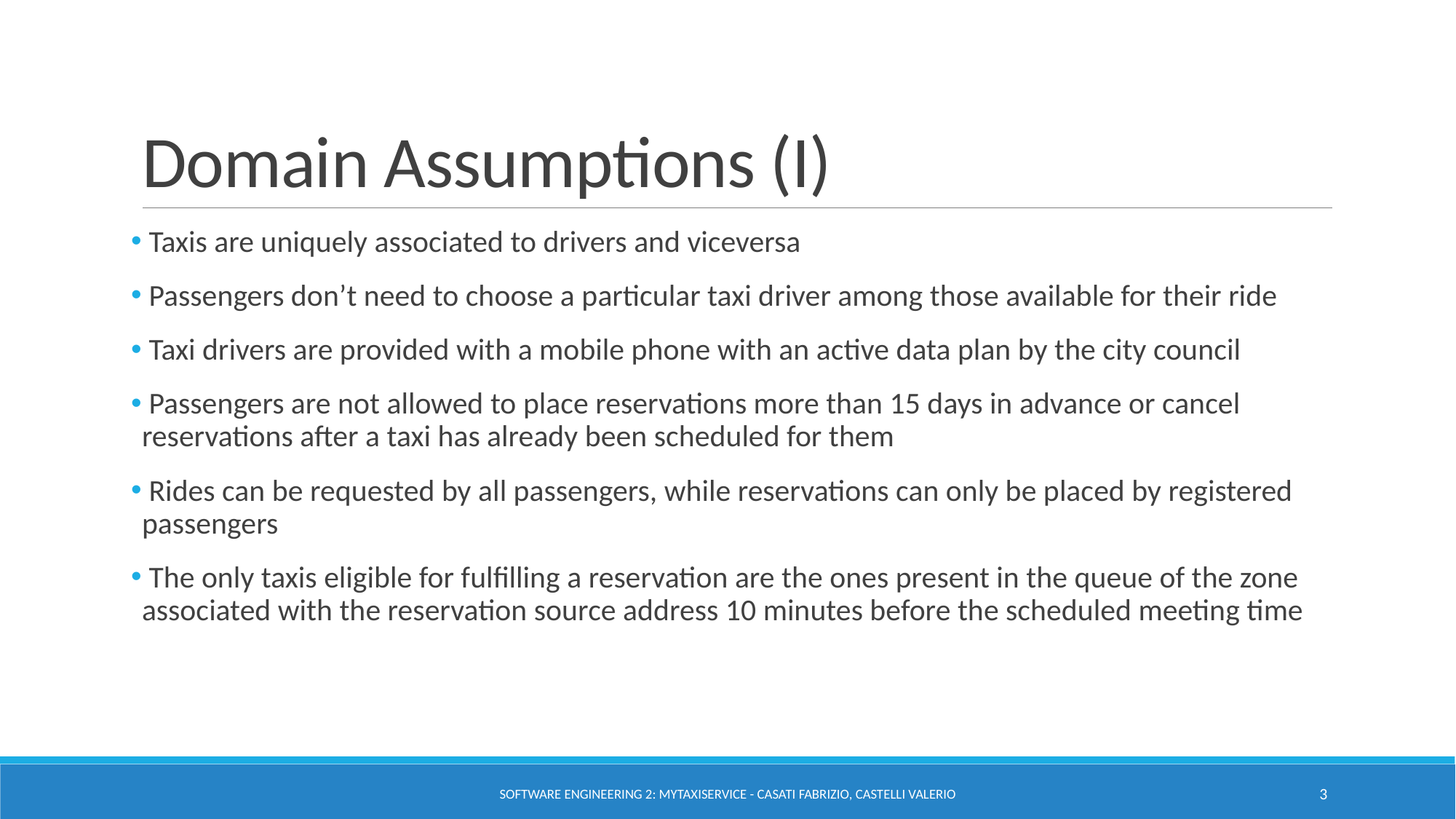

# Domain Assumptions (I)
 Taxis are uniquely associated to drivers and viceversa
 Passengers don’t need to choose a particular taxi driver among those available for their ride
 Taxi drivers are provided with a mobile phone with an active data plan by the city council
 Passengers are not allowed to place reservations more than 15 days in advance or cancel reservations after a taxi has already been scheduled for them
 Rides can be requested by all passengers, while reservations can only be placed by registered passengers
 The only taxis eligible for fulfilling a reservation are the ones present in the queue of the zone associated with the reservation source address 10 minutes before the scheduled meeting time

Software Engineering 2: myTaxiService - Casati Fabrizio, Castelli Valerio
3